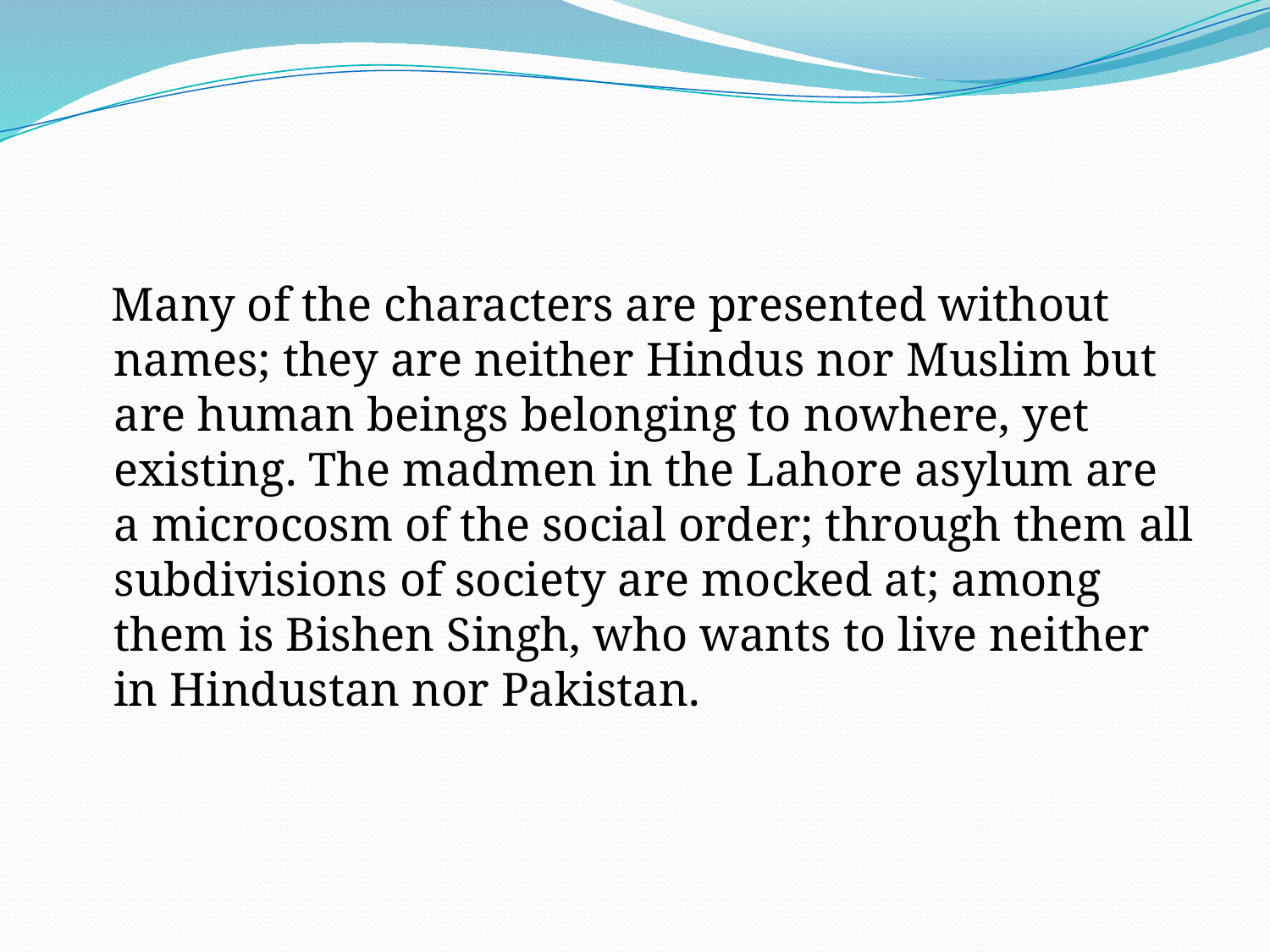

#
   Many of the characters are presented without names; they are neither Hindus nor Muslim but are human beings belonging to nowhere, yet existing. The madmen in the Lahore asylum are a microcosm of the social order; through them all subdivisions of society are mocked at; among them is Bishen Singh, who wants to live neither in Hindustan nor Pakistan.